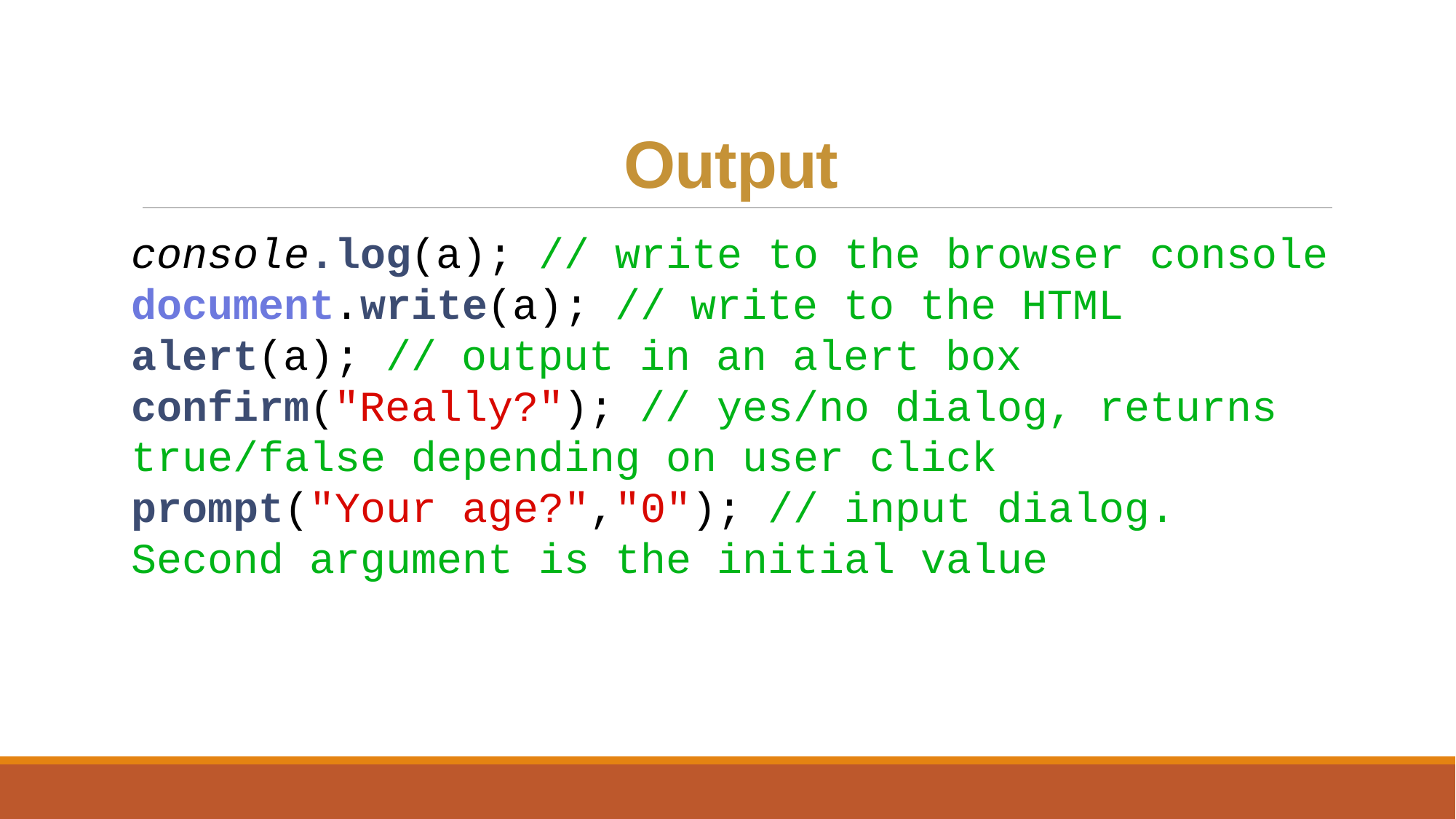

# Output
console.log(a); // write to the browser console document.write(a); // write to the HTML alert(a); // output in an alert box confirm("Really?"); // yes/no dialog, returns true/false depending on user click
prompt("Your age?","0"); // input dialog. Second argument is the initial value